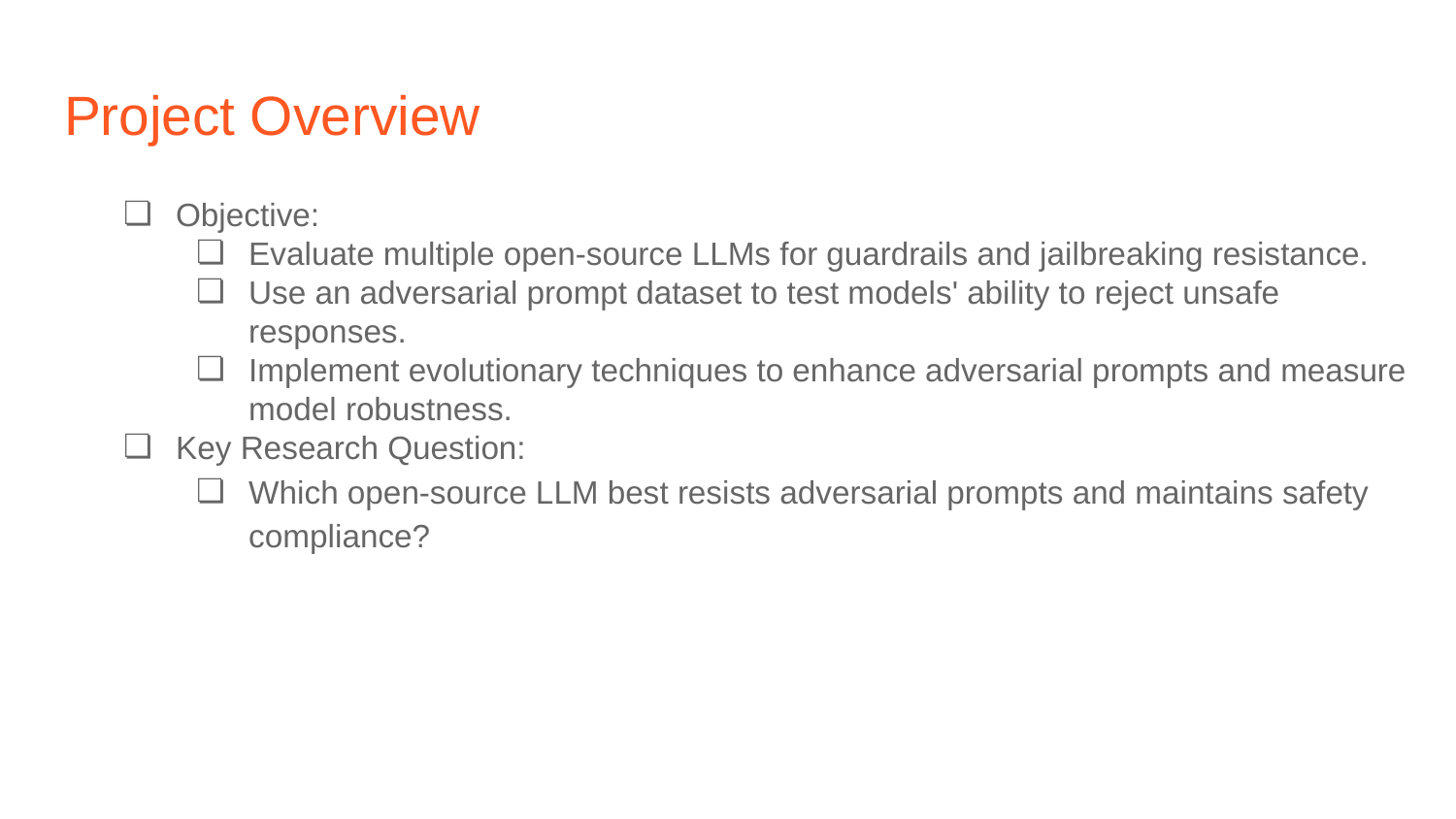

# Project Overview
Objective:
Evaluate multiple open-source LLMs for guardrails and jailbreaking resistance.
Use an adversarial prompt dataset to test models' ability to reject unsafe responses.
Implement evolutionary techniques to enhance adversarial prompts and measure model robustness.
Key Research Question:
Which open-source LLM best resists adversarial prompts and maintains safety compliance?